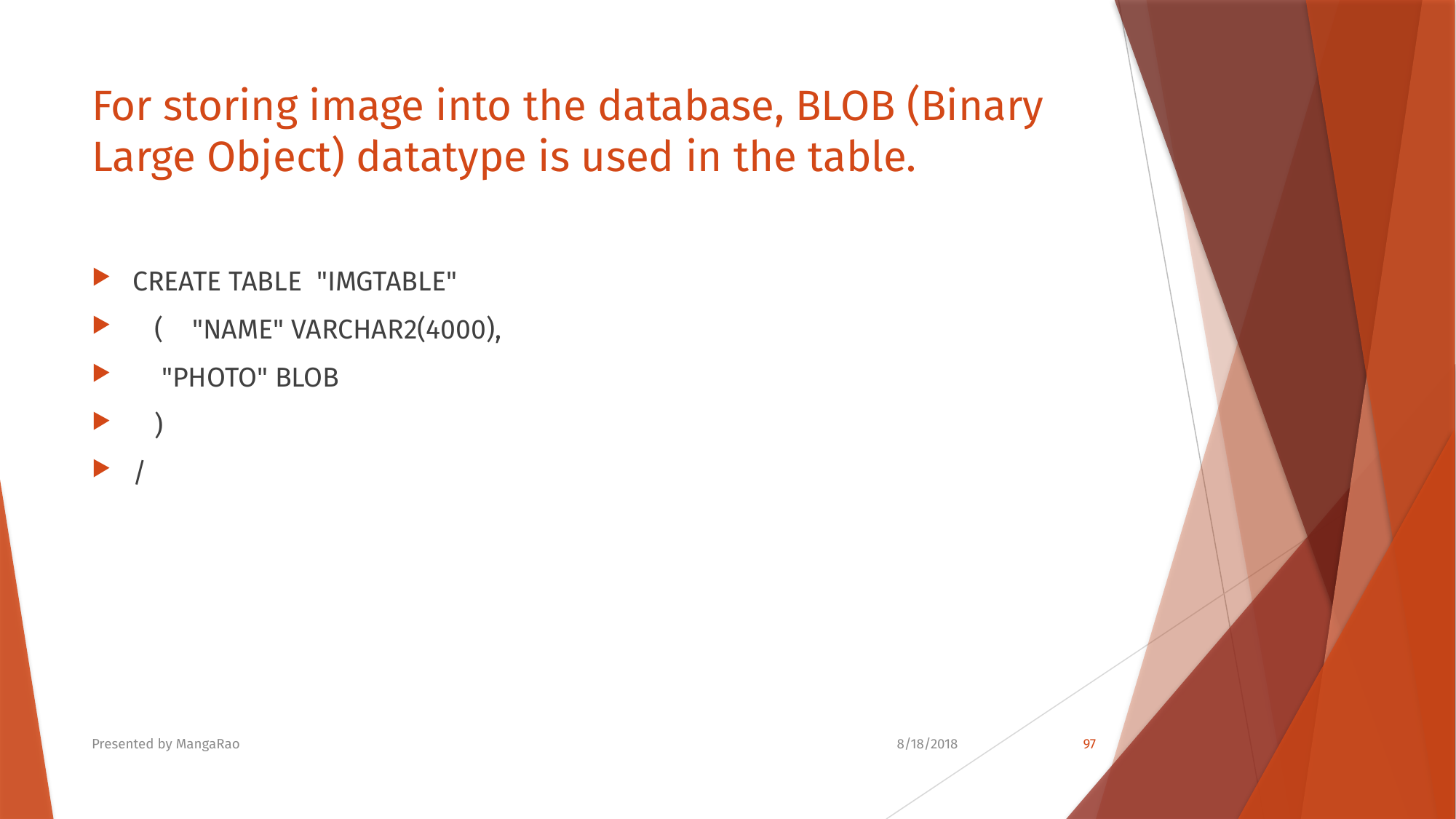

# For storing image into the database, BLOB (Binary Large Object) datatype is used in the table.
CREATE TABLE  "IMGTABLE"
   (    "NAME" VARCHAR2(4000),
    "PHOTO" BLOB
   )
/

Presented by MangaRao
8/18/2018
97